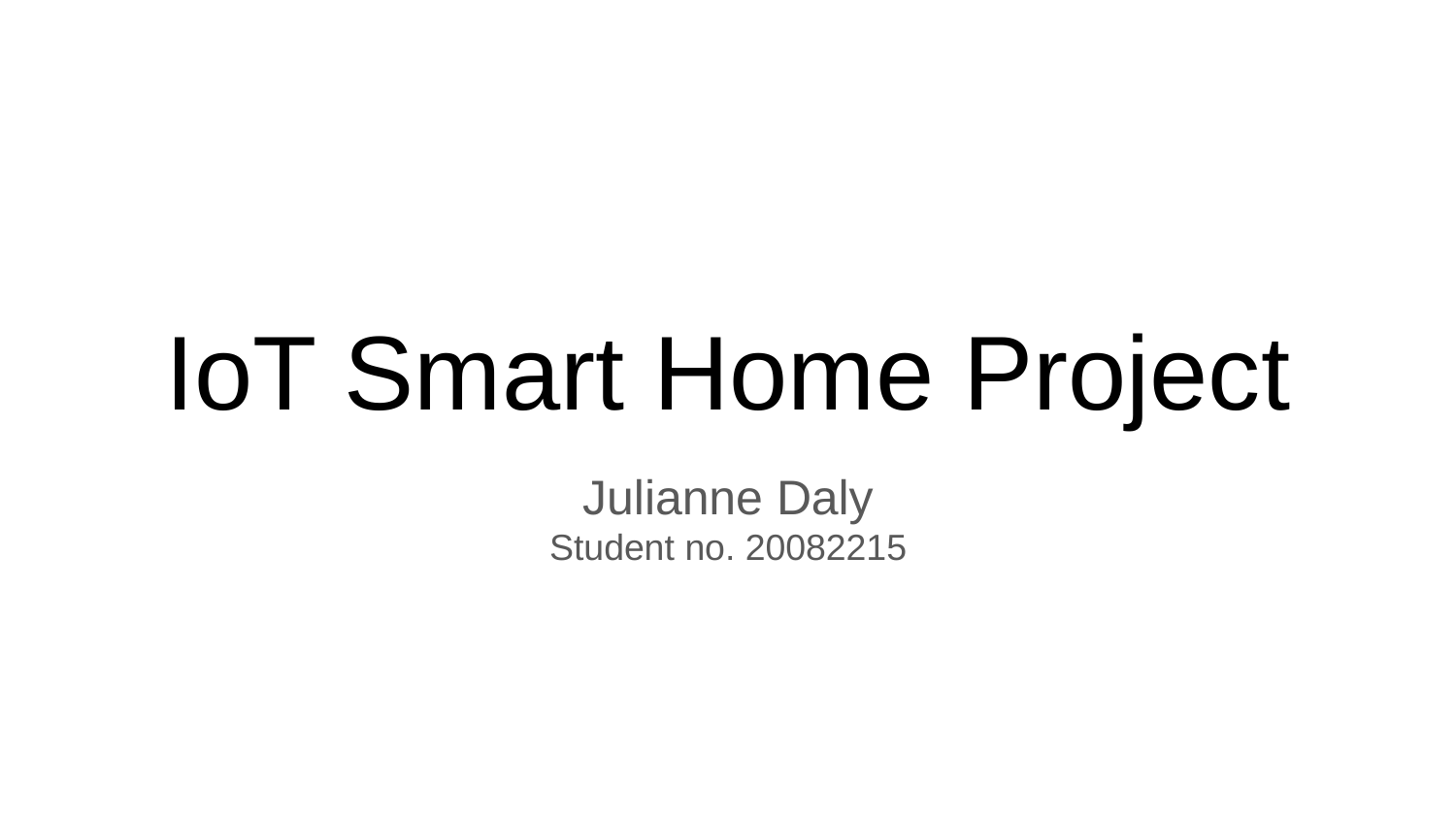

# IoT Smart Home Project
Julianne Daly
Student no. 20082215